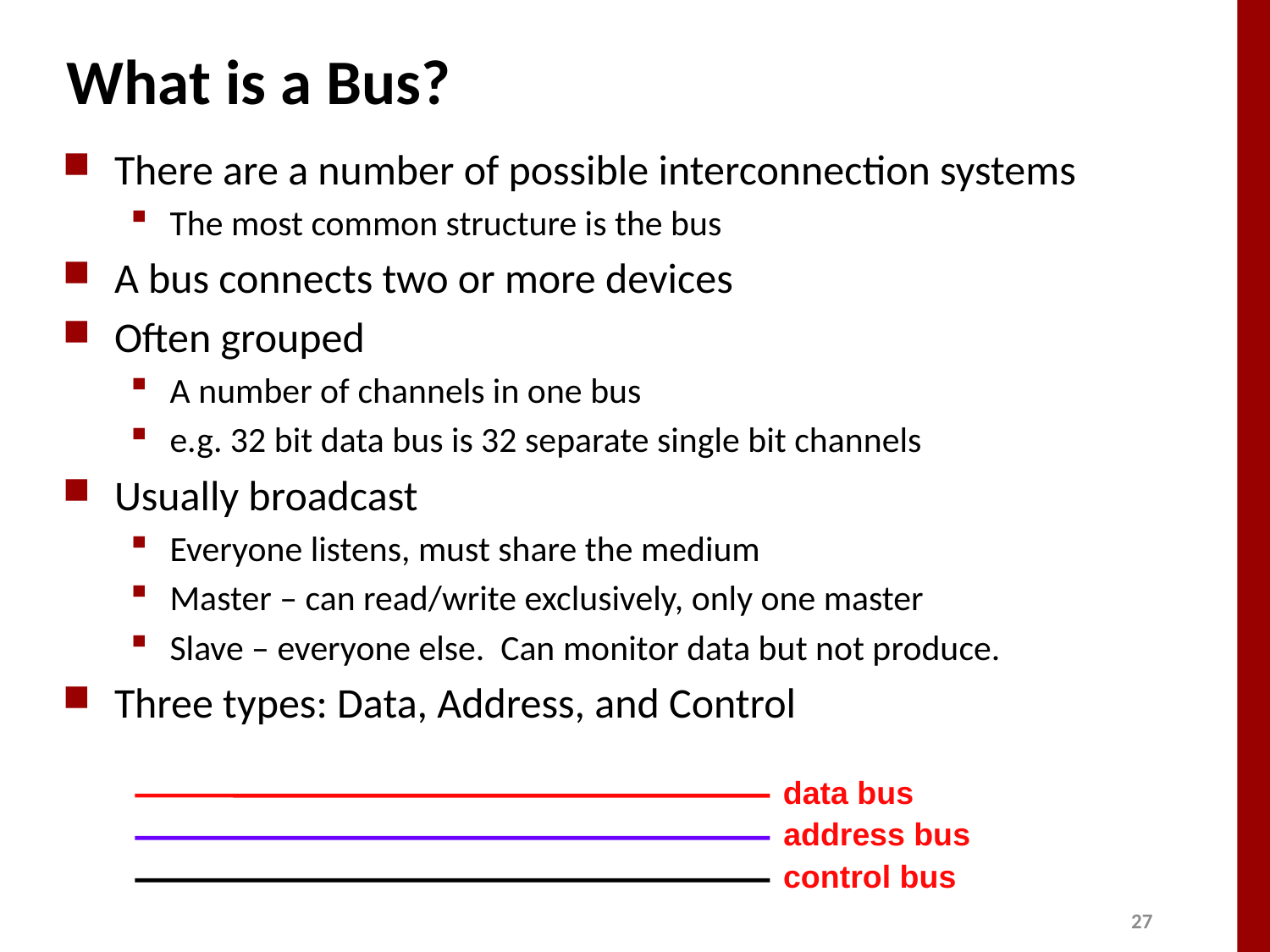

# What is a Bus?
There are a number of possible interconnection systems
The most common structure is the bus
A bus connects two or more devices
Often grouped
A number of channels in one bus
e.g. 32 bit data bus is 32 separate single bit channels
Usually broadcast
Everyone listens, must share the medium
Master – can read/write exclusively, only one master
Slave – everyone else.  Can monitor data but not produce.
Three types: Data, Address, and Control

data bus

address bus

control bus